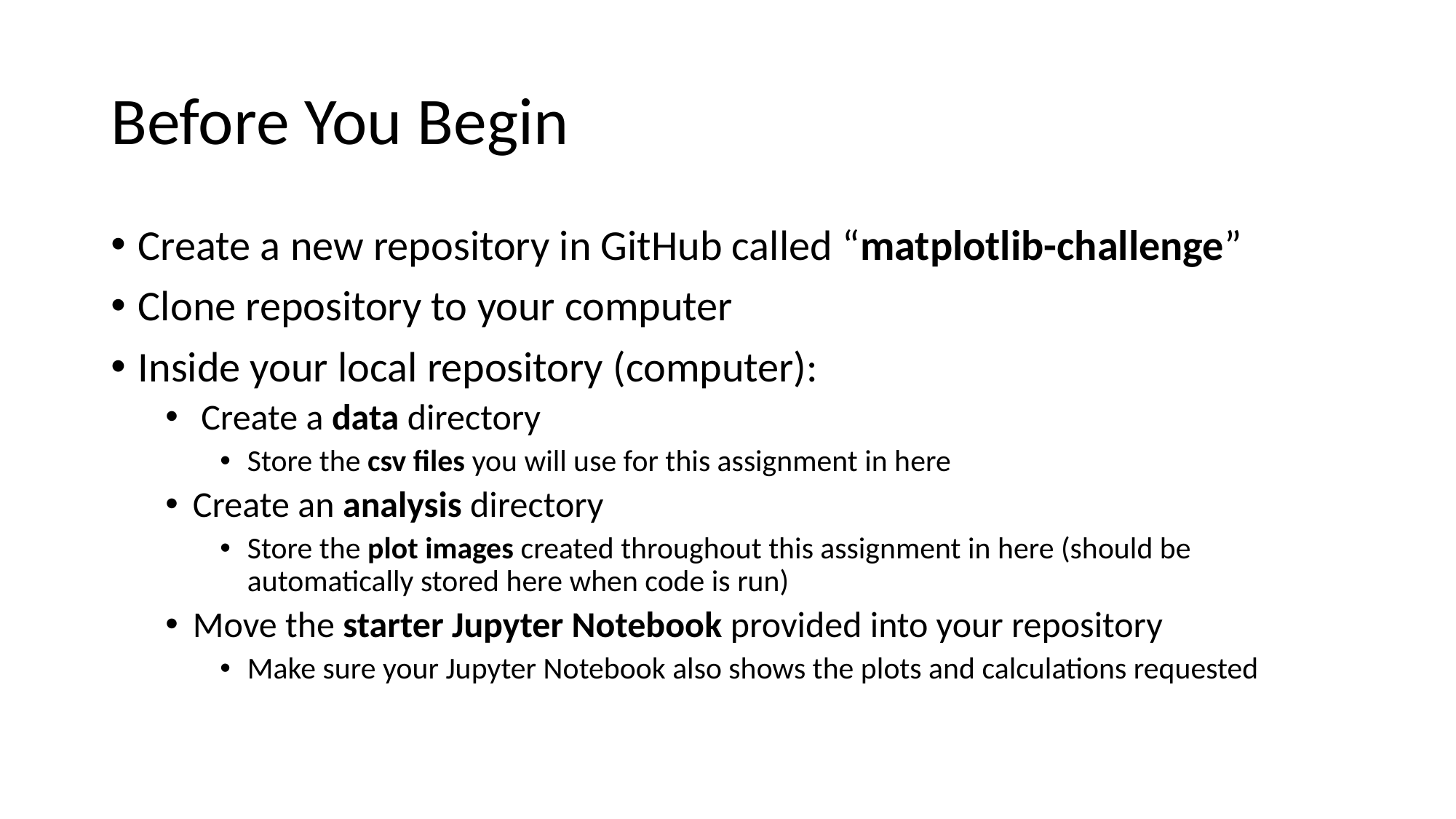

# Before You Begin
Create a new repository in GitHub called “matplotlib-challenge”
Clone repository to your computer
Inside your local repository (computer):
 Create a data directory
Store the csv files you will use for this assignment in here
Create an analysis directory
Store the plot images created throughout this assignment in here (should be automatically stored here when code is run)
Move the starter Jupyter Notebook provided into your repository
Make sure your Jupyter Notebook also shows the plots and calculations requested